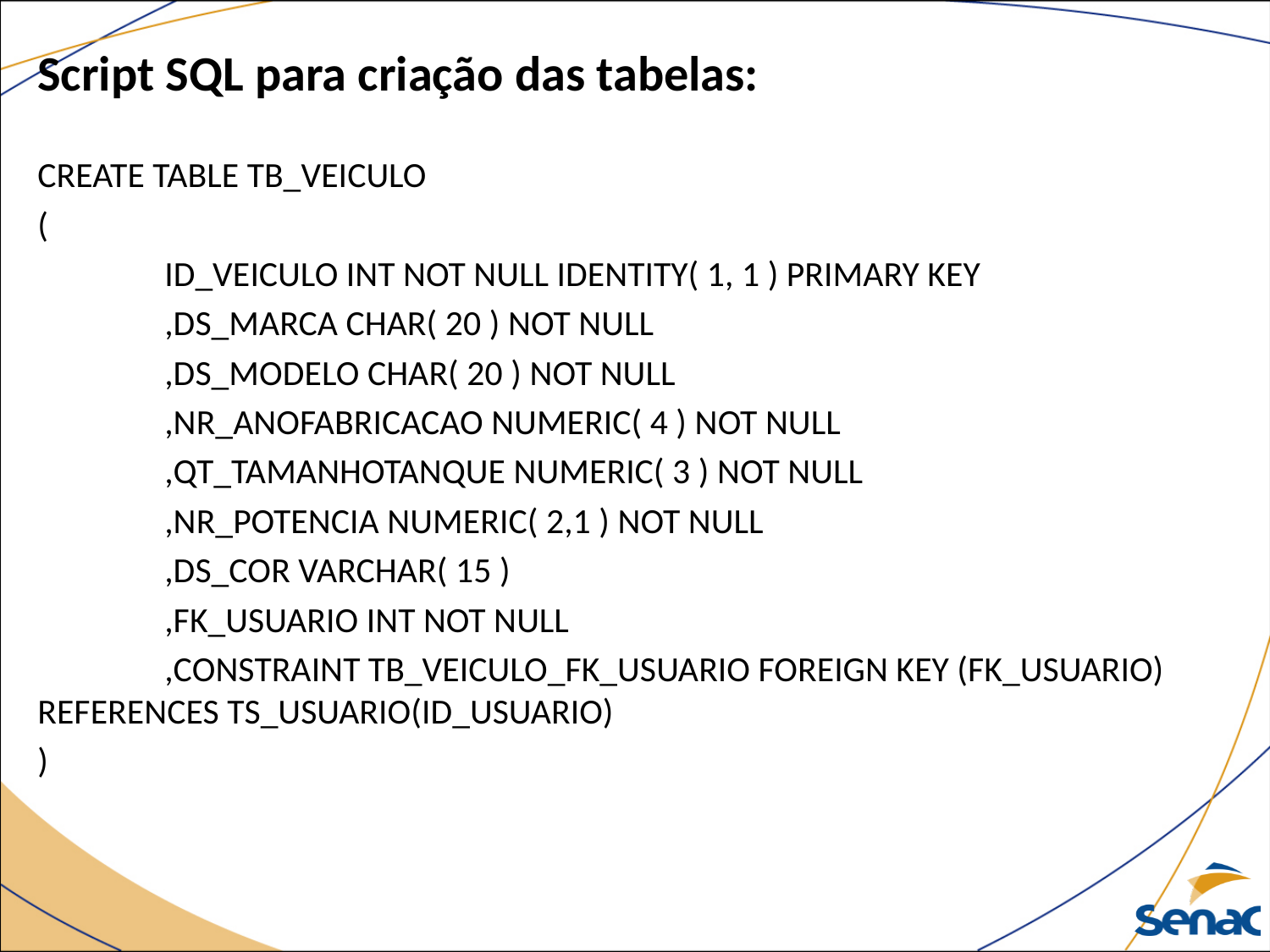

# Script SQL para criação das tabelas:
CREATE TABLE TB_VEICULO
(
	ID_VEICULO INT NOT NULL IDENTITY( 1, 1 ) PRIMARY KEY
	,DS_MARCA CHAR( 20 ) NOT NULL
	,DS_MODELO CHAR( 20 ) NOT NULL
	,NR_ANOFABRICACAO NUMERIC( 4 ) NOT NULL
	,QT_TAMANHOTANQUE NUMERIC( 3 ) NOT NULL
	,NR_POTENCIA NUMERIC( 2,1 ) NOT NULL
	,DS_COR VARCHAR( 15 )
	,FK_USUARIO INT NOT NULL
	,CONSTRAINT TB_VEICULO_FK_USUARIO FOREIGN KEY (FK_USUARIO) REFERENCES TS_USUARIO(ID_USUARIO)
)